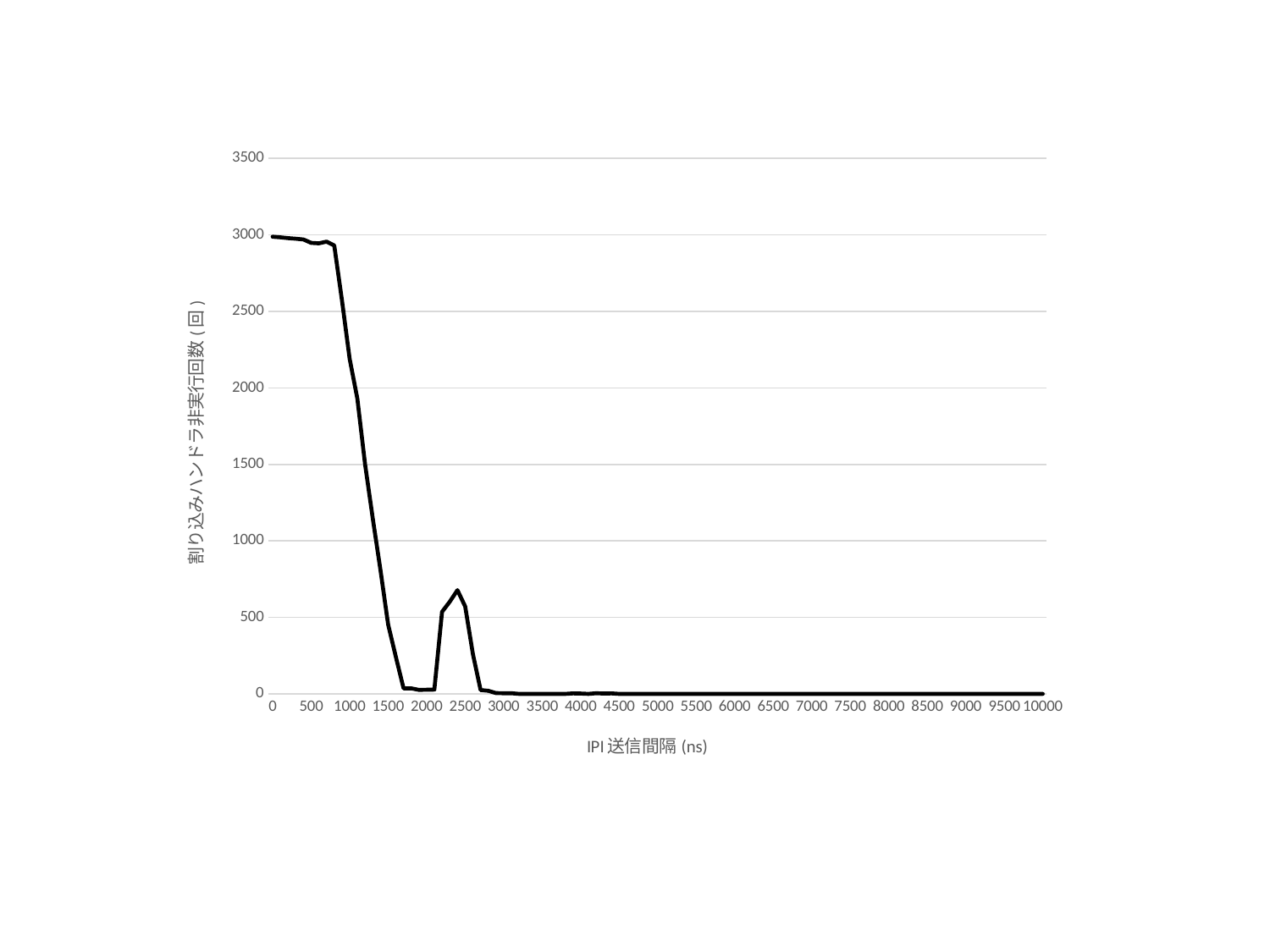

### Chart

| Category |  |
|---|---|
| 0 | 2988.0 |
| 100 | 2984.0 |
| 200 | 2979.0 |
| 300 | 2975.0 |
| 400 | 2970.0 |
| 500 | 2948.0 |
| 600 | 2945.0 |
| 700 | 2956.0 |
| 800 | 2931.0 |
| 900 | 2573.0 |
| 1000 | 2190.0 |
| 1100 | 1930.0 |
| 1200 | 1502.0 |
| 1300 | 1147.0 |
| 1400 | 810.0 |
| 1500 | 453.0 |
| 1600 | 242.0 |
| 1700 | 36.0 |
| 1800 | 36.0 |
| 1900 | 26.0 |
| 2000 | 27.0 |
| 2100 | 28.0 |
| 2200 | 536.0 |
| 2300 | 602.0 |
| 2400 | 678.0 |
| 2500 | 571.0 |
| 2600 | 260.0 |
| 2700 | 25.0 |
| 2800 | 20.0 |
| 2900 | 5.0 |
| 3000 | 4.0 |
| 3100 | 4.0 |
| 3200 | 0.0 |
| 3300 | 0.0 |
| 3400 | 0.0 |
| 3500 | 0.0 |
| 3600 | 0.0 |
| 3700 | 0.0 |
| 3800 | 0.0 |
| 3900 | 3.0 |
| 4000 | 2.0 |
| 4100 | 0.0 |
| 4200 | 4.0 |
| 4300 | 2.0 |
| 4400 | 3.0 |
| 4500 | 0.0 |
| 4600 | 0.0 |
| 4700 | 0.0 |
| 4800 | 0.0 |
| 4900 | 0.0 |
| 5000 | 0.0 |
| 5100 | 0.0 |
| 5200 | 0.0 |
| 5300 | 0.0 |
| 5400 | 0.0 |
| 5500 | 0.0 |
| 5600 | 0.0 |
| 5700 | 0.0 |
| 5800 | 0.0 |
| 5900 | 0.0 |
| 6000 | 0.0 |
| 6100 | 0.0 |
| 6200 | 0.0 |
| 6300 | 0.0 |
| 6400 | 0.0 |
| 6500 | 0.0 |
| 6600 | 0.0 |
| 6700 | 0.0 |
| 6800 | 0.0 |
| 6900 | 0.0 |
| 7000 | 0.0 |
| 7100 | 0.0 |
| 7200 | 0.0 |
| 7300 | 0.0 |
| 7400 | 0.0 |
| 7500 | 0.0 |
| 7600 | 0.0 |
| 7700 | 0.0 |
| 7800 | 0.0 |
| 7900 | 0.0 |
| 8000 | 0.0 |
| 8100 | 0.0 |
| 8200 | 0.0 |
| 8300 | 0.0 |
| 8400 | 0.0 |
| 8500 | 0.0 |
| 8600 | 0.0 |
| 8700 | 0.0 |
| 8800 | 0.0 |
| 8900 | 0.0 |
| 9000 | 0.0 |
| 9100 | 0.0 |
| 9200 | 0.0 |
| 9300 | 0.0 |
| 9400 | 0.0 |
| 9500 | 0.0 |
| 9600 | 0.0 |
| 9700 | 0.0 |
| 9800 | 0.0 |
| 9900 | 0.0 |
| 10000 | 0.0 |